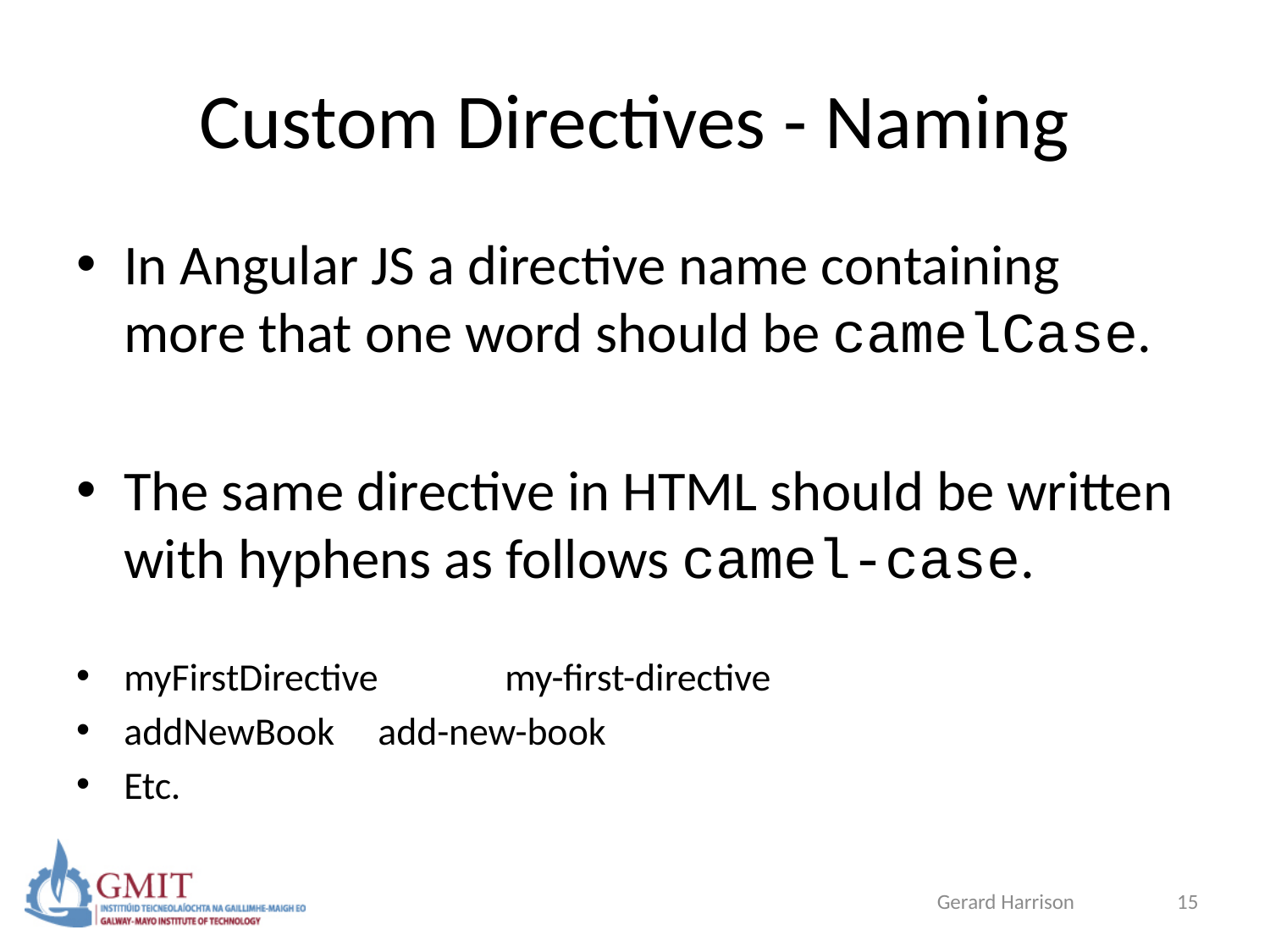

# Custom Directives - Naming
In Angular JS a directive name containing more that one word should be camelCase.

The same directive in HTML should be written with hyphens as follows camel-case.

myFirstDirective	my-first-directive
addNewBook	add-new-book
Etc.

Gerard Harrison
15